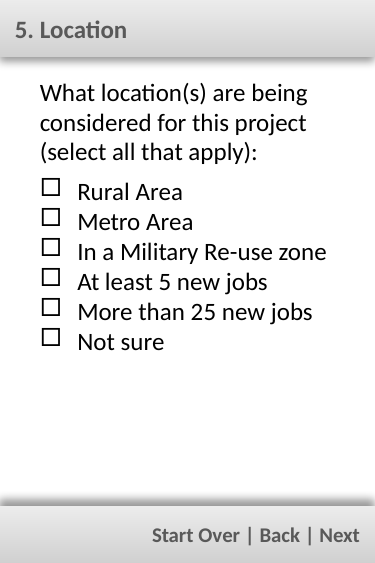

5. Location
What location(s) are being considered for this project (select all that apply):

Rural Area
Metro Area
In a Military Re-use zone
At least 5 new jobs
More than 25 new jobs
Not sure
Start Over | Back | Next